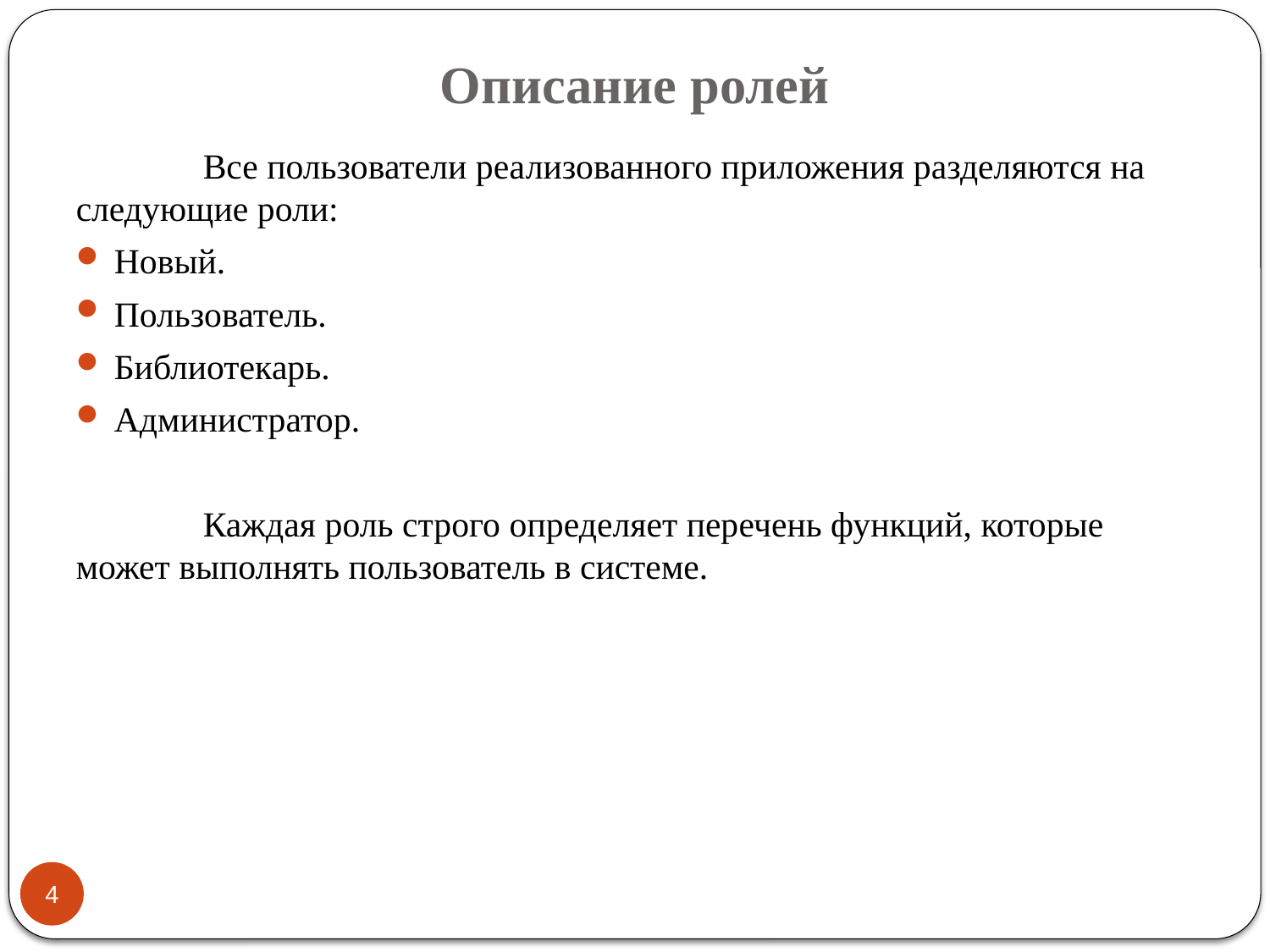

# Описание ролей
	Все пользователи реализованного приложения разделяются на следующие роли:
Новый.
Пользователь.
Библиотекарь.
Администратор.

	Каждая роль строго определяет перечень функций, которые может выполнять пользователь в системе.
4